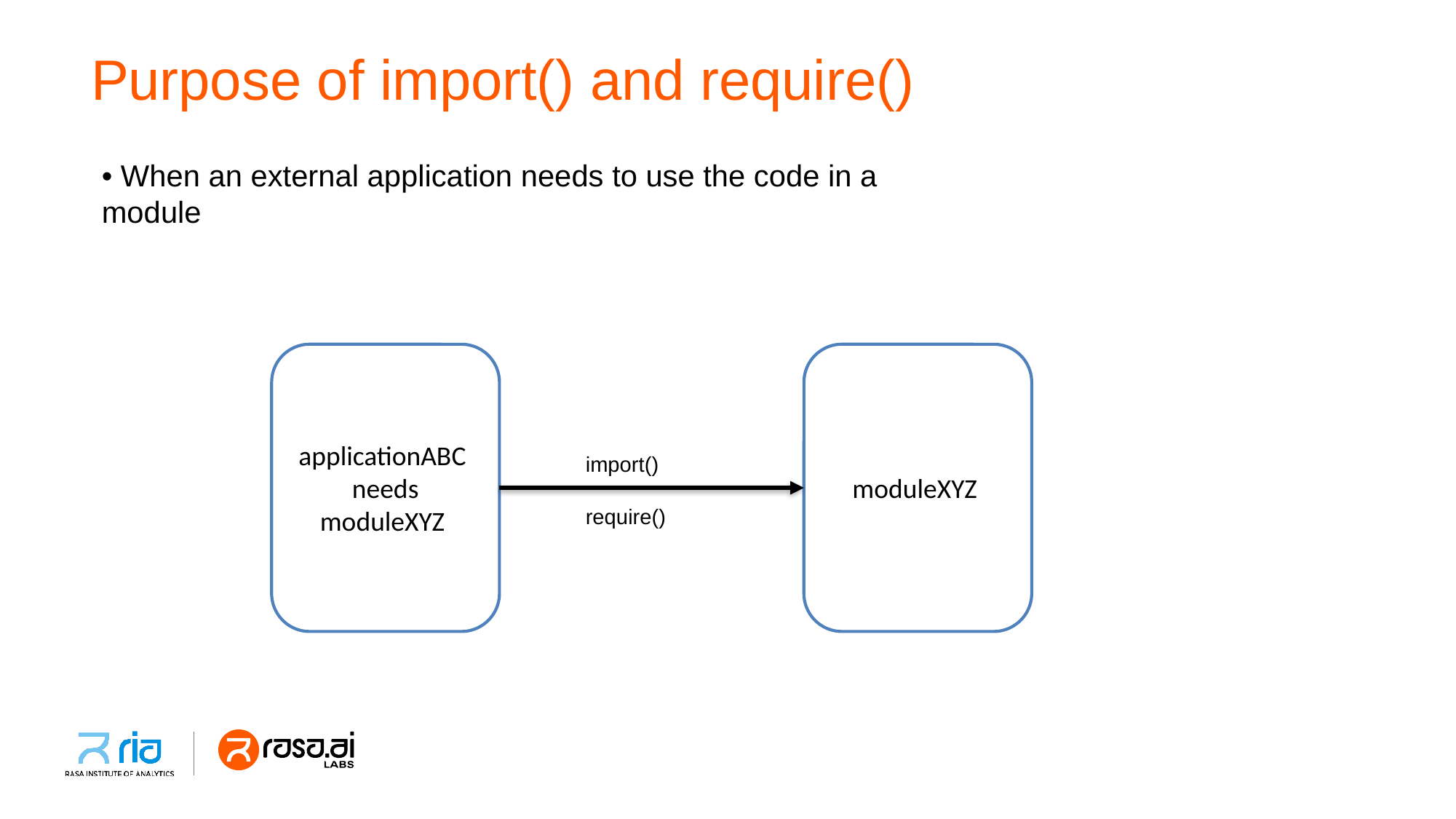

# Purpose of import() and require()
• When an external application needs to use the code in a
module
moduleXYZ
applicationABC
needs moduleXYZ
import()
require()